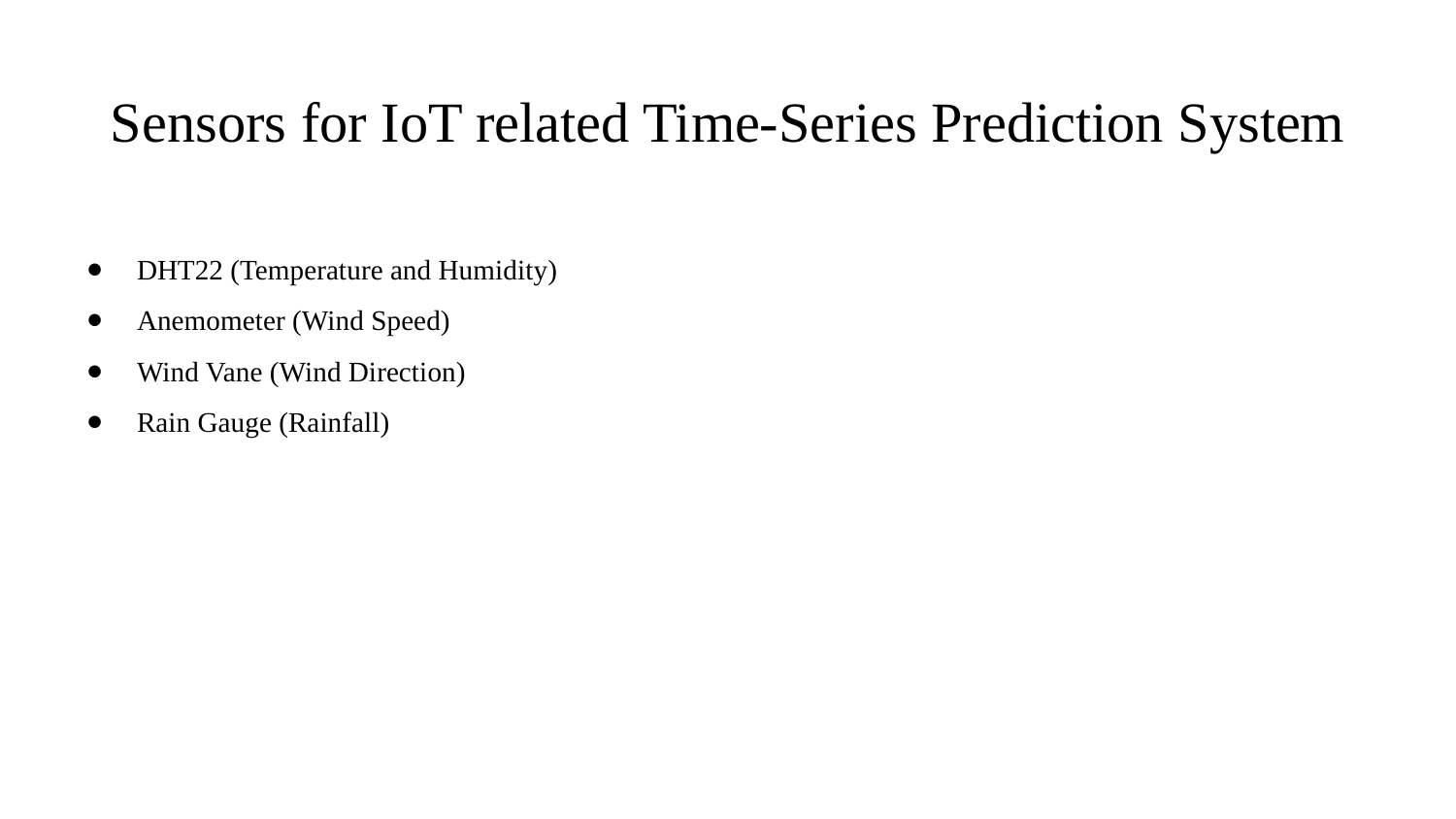

# Sensors for IoT related Time-Series Prediction System
DHT22 (Temperature and Humidity)
Anemometer (Wind Speed)
Wind Vane (Wind Direction)
Rain Gauge (Rainfall)